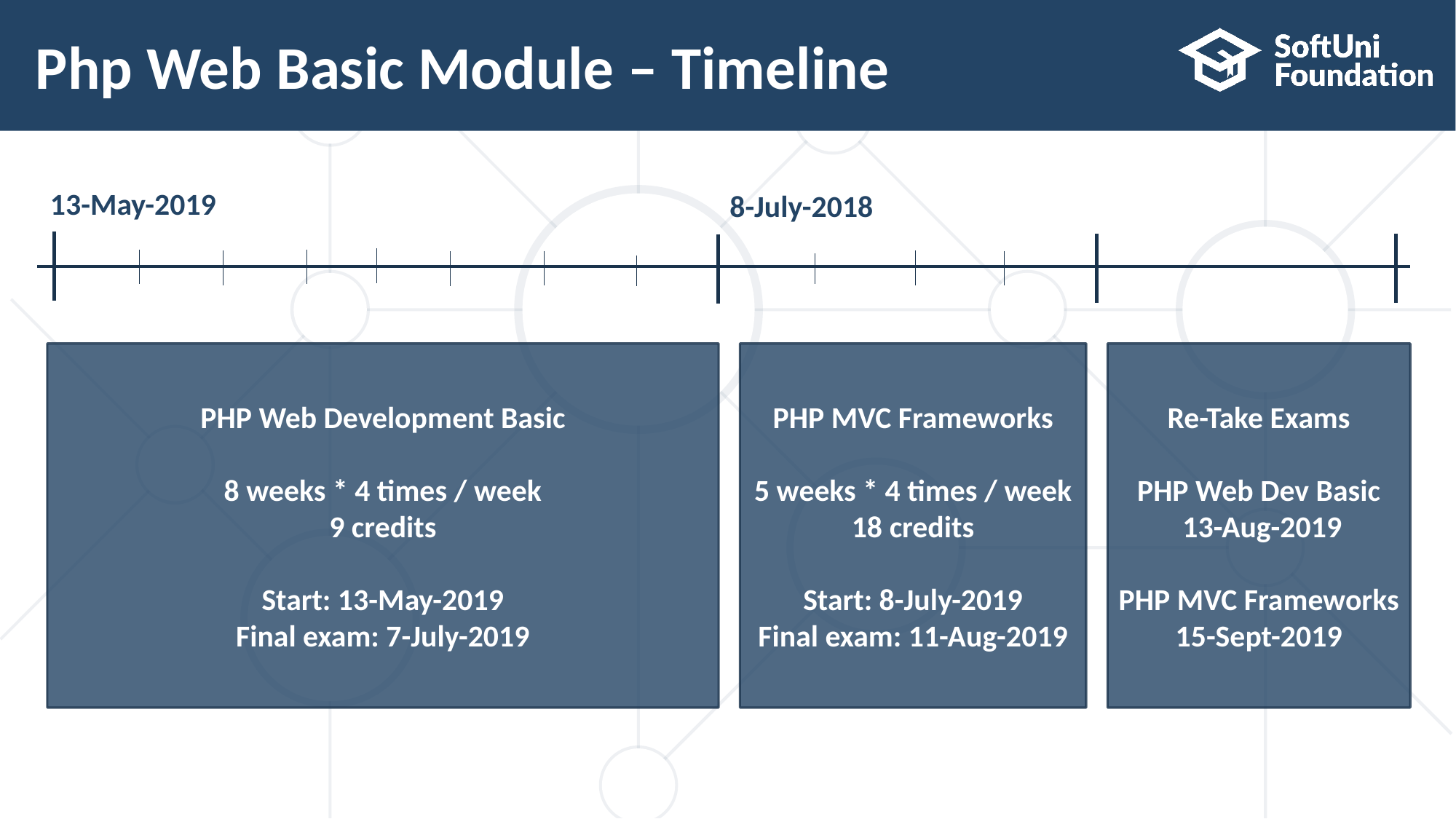

# Php Web Basic Module – Timeline
13-May-2019
8-July-2018
PHP Web Development Basic

8 weeks * 4 times / week
9 credits

Start: 13-May-2019
Final exam: 7-July-2019
PHP MVC Frameworks

5 weeks * 4 times / week
18 credits

Start: 8-July-2019
Final exam: 11-Aug-2019
Re-Take Exams

PHP Web Dev Basic
 13-Aug-2019

PHP MVC Frameworks
15-Sept-2019